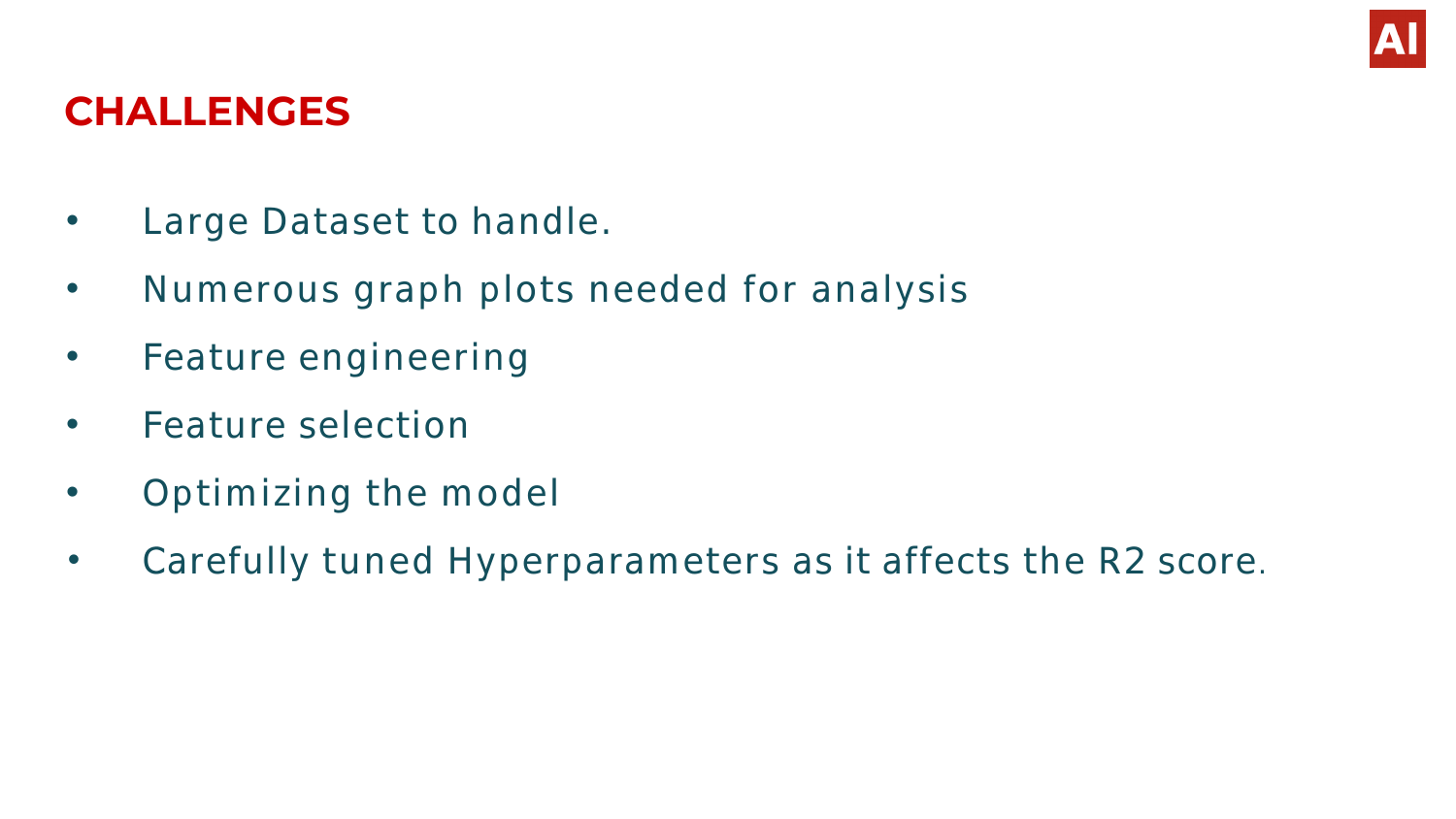

# CHALLENGES
Large Dataset to handle.
Numerous graph plots needed for analysis
Feature engineering
Feature selection
Optimizing the model
Carefully tuned Hyperparameters as it affects the R2 score.